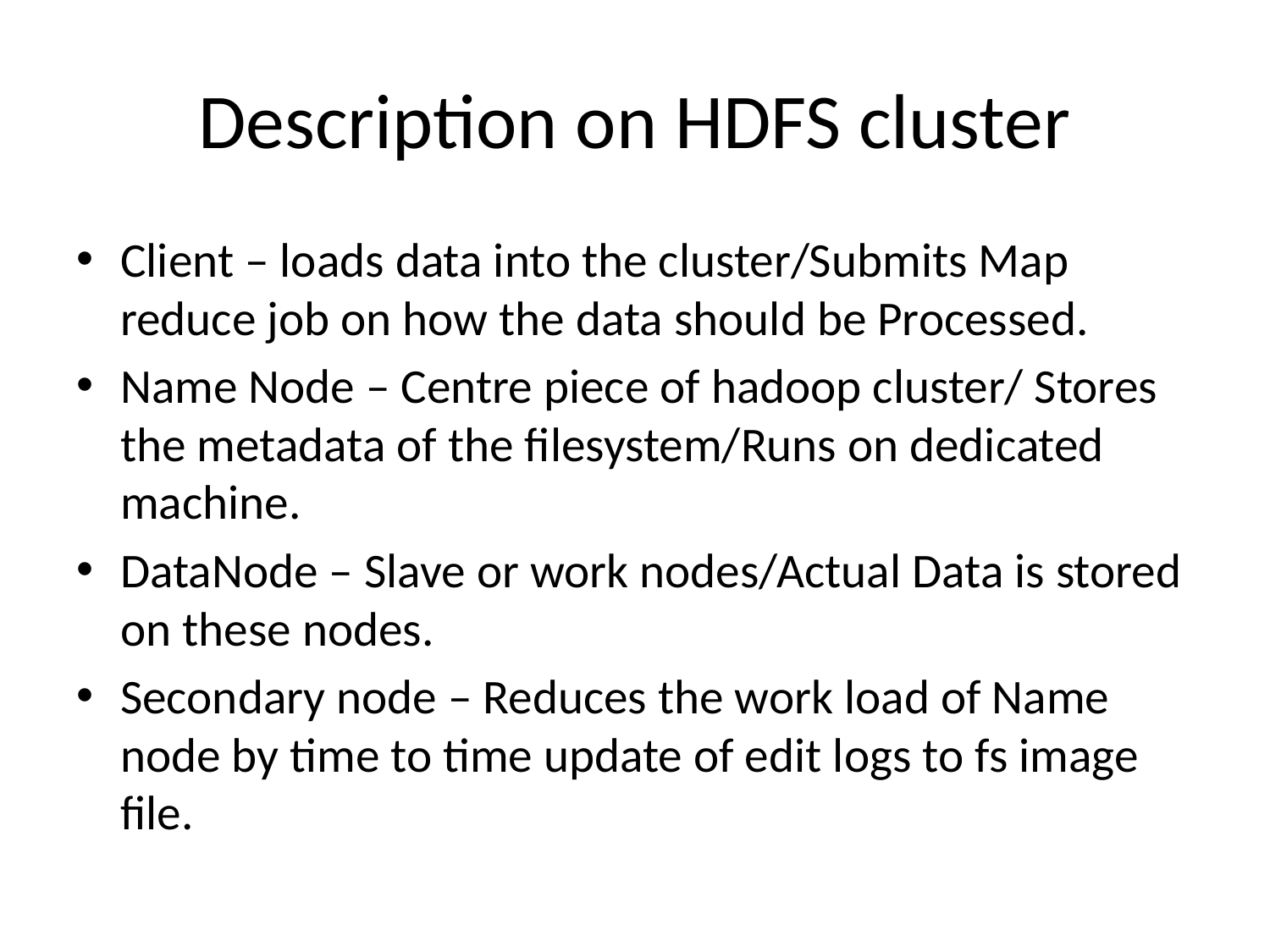

# Description on HDFS cluster
Client – loads data into the cluster/Submits Map reduce job on how the data should be Processed.
Name Node – Centre piece of hadoop cluster/ Stores the metadata of the filesystem/Runs on dedicated machine.
DataNode – Slave or work nodes/Actual Data is stored on these nodes.
Secondary node – Reduces the work load of Name node by time to time update of edit logs to fs image file.